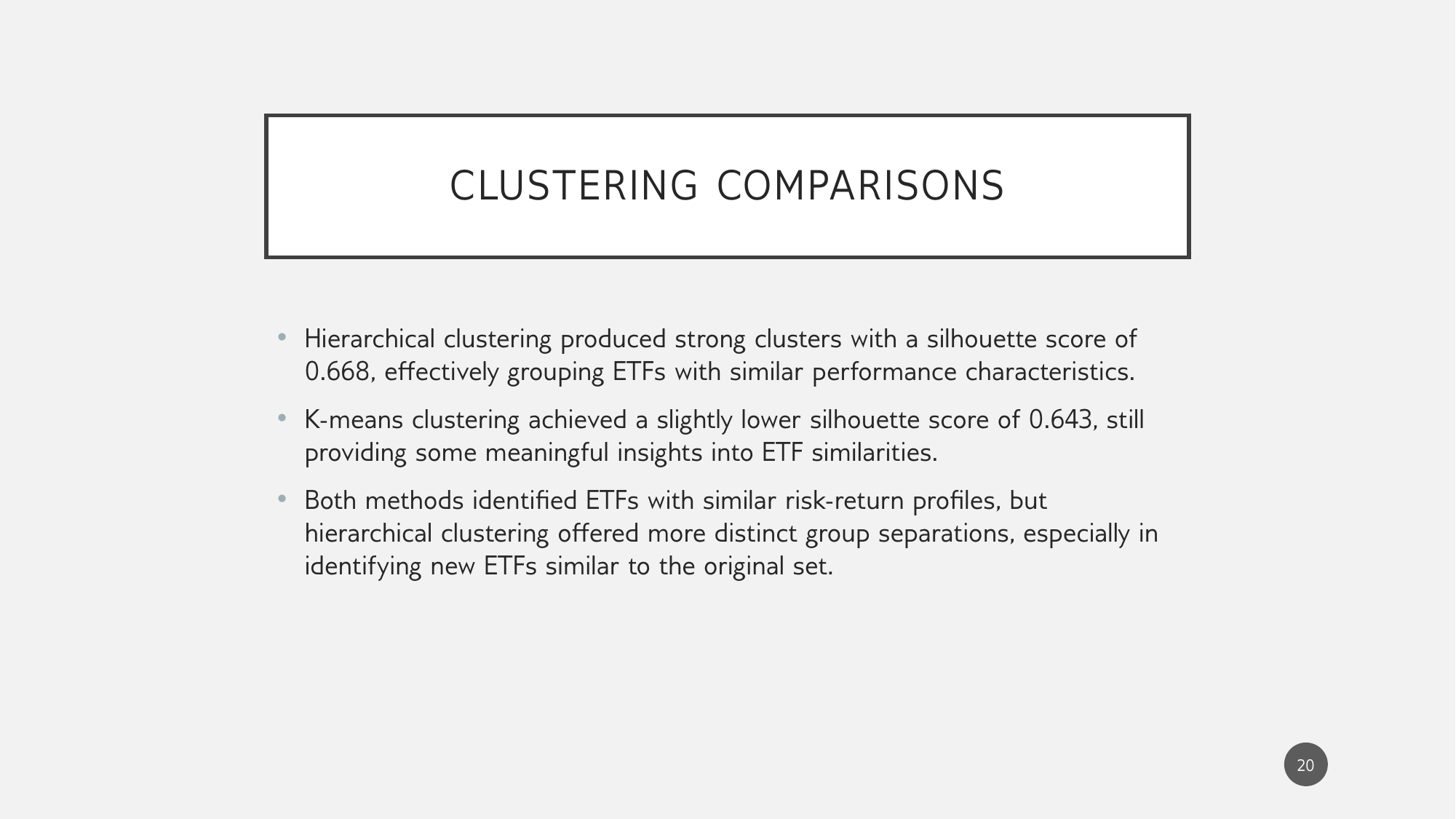

# Clustering Comparisons
Hierarchical clustering produced strong clusters with a silhouette score of 0.668, effectively grouping ETFs with similar performance characteristics.
K-means clustering achieved a slightly lower silhouette score of 0.643, still providing some meaningful insights into ETF similarities.
Both methods identified ETFs with similar risk-return profiles, but hierarchical clustering offered more distinct group separations, especially in identifying new ETFs similar to the original set.
20